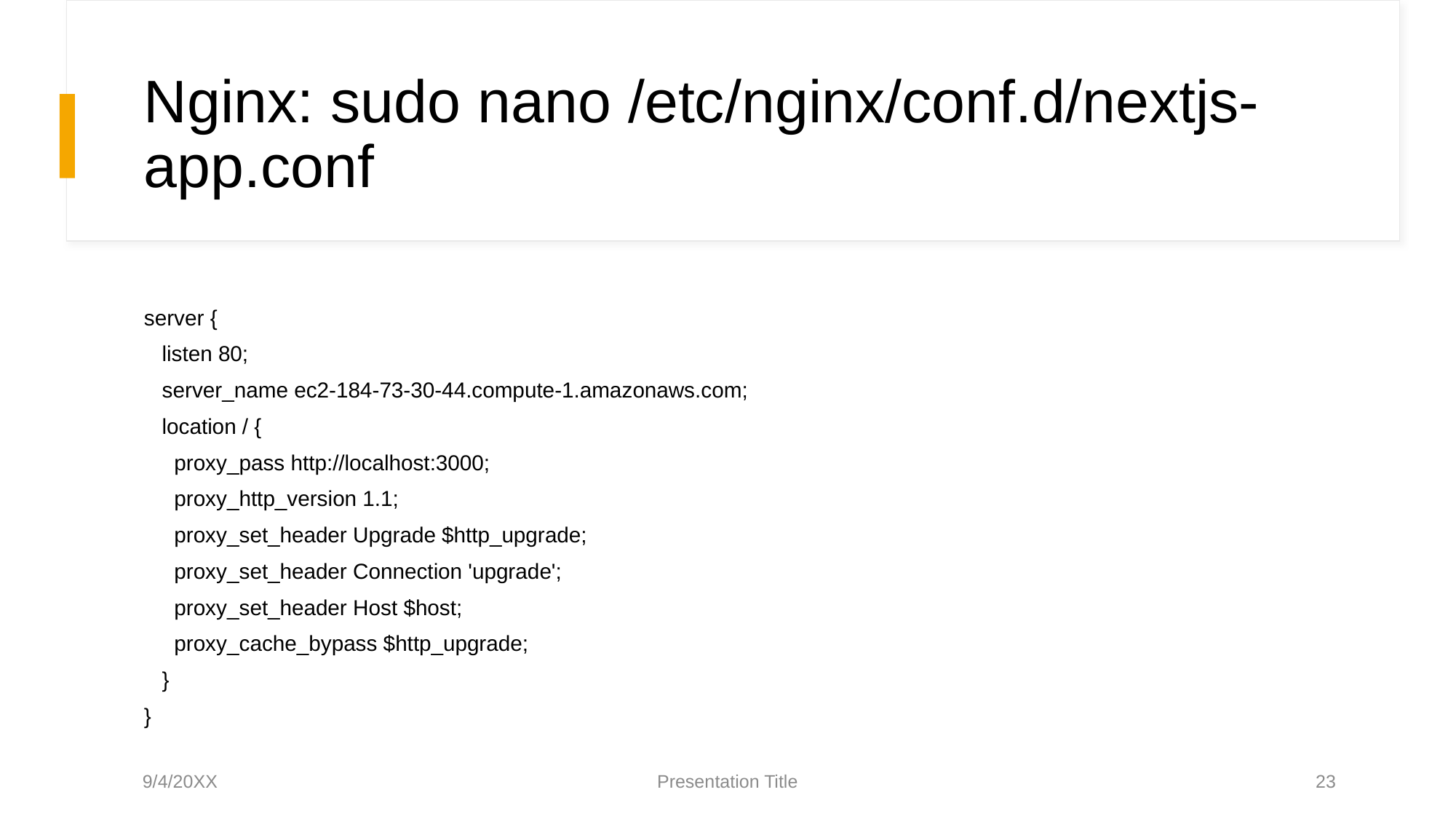

# Nginx: sudo nano /etc/nginx/conf.d/nextjs-app.conf
server {
   listen 80;
   server_name ec2-184-73-30-44.compute-1.amazonaws.com;
   location / {
     proxy_pass http://localhost:3000;
     proxy_http_version 1.1;
     proxy_set_header Upgrade $http_upgrade;
     proxy_set_header Connection 'upgrade';
     proxy_set_header Host $host;
     proxy_cache_bypass $http_upgrade;
   }
}
9/4/20XX
Presentation Title
23